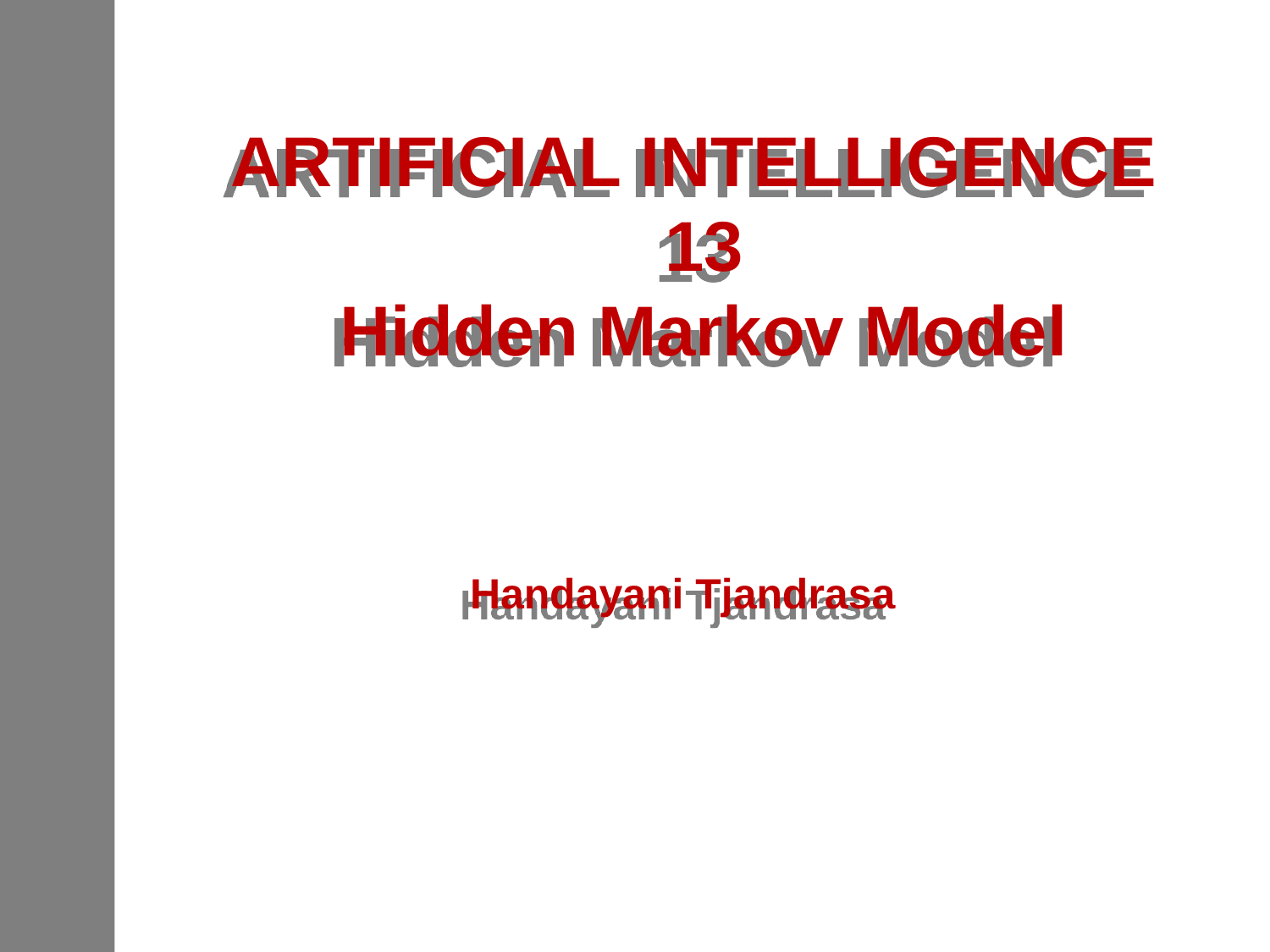

ARTIFICIAL INTELLIGENCE
13
Hidden Markov Model

Handayani Tjandrasa